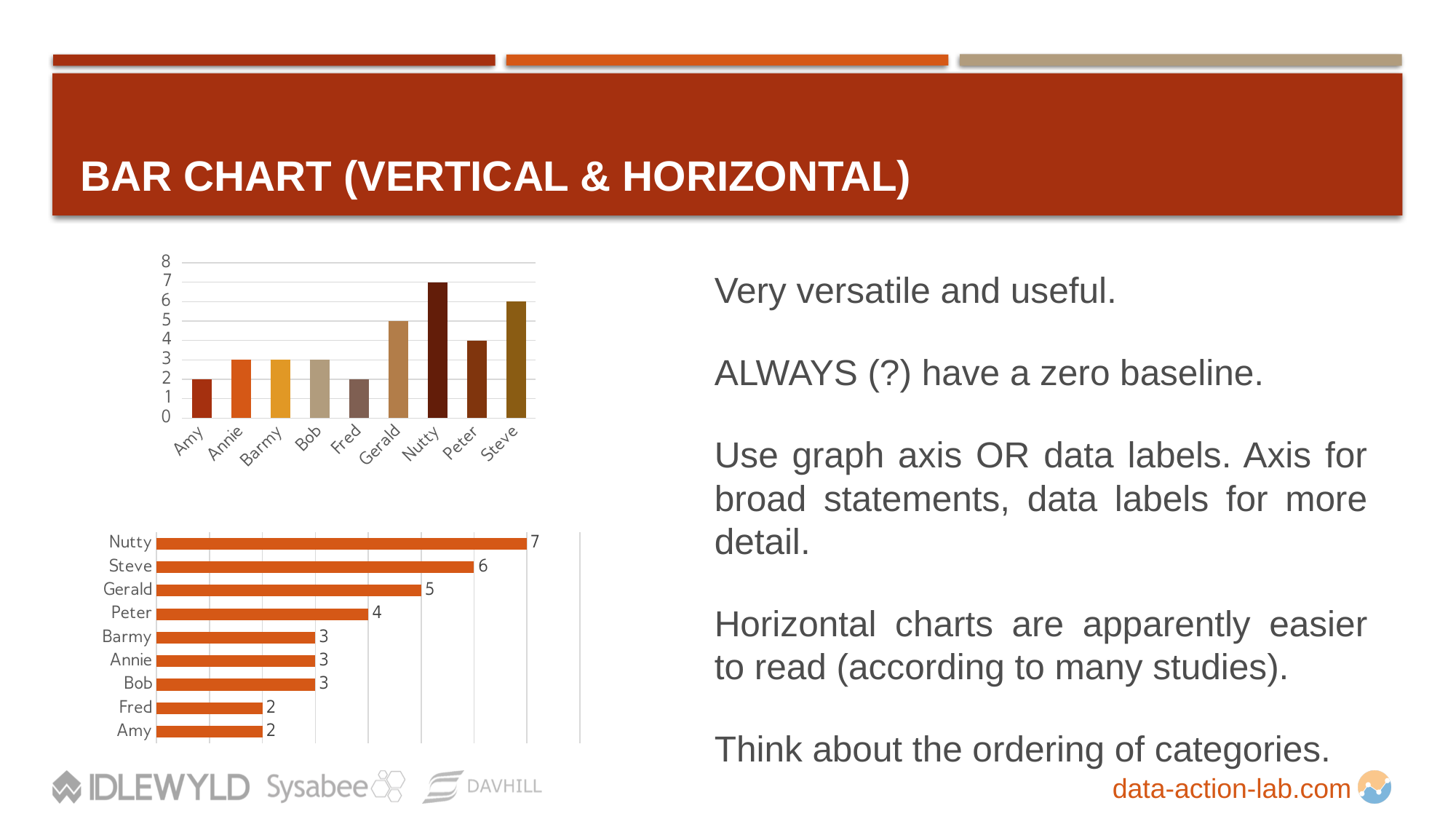

# Bar Chart (Vertical & Horizontal)

### Chart

| Category | Things |
|---|---|
| Amy | 2.0 |
| Annie | 3.0 |
| Barmy | 3.0 |
| Bob | 3.0 |
| Fred | 2.0 |
| Gerald | 5.0 |
| Nutty | 7.0 |
| Peter | 4.0 |
| Steve | 6.0 |
Very versatile and useful.

ALWAYS (?) have a zero baseline.

Use graph axis OR data labels. Axis for broad statements, data labels for more detail.

Horizontal charts are apparently easier to read (according to many studies).

Think about the ordering of categories.

### Chart

| Category | Things |
|---|---|
| Amy | 2.0 |
| Fred | 2.0 |
| Bob | 3.0 |
| Annie | 3.0 |
| Barmy | 3.0 |
| Peter | 4.0 |
| Gerald | 5.0 |
| Steve | 6.0 |
| Nutty | 7.0 |